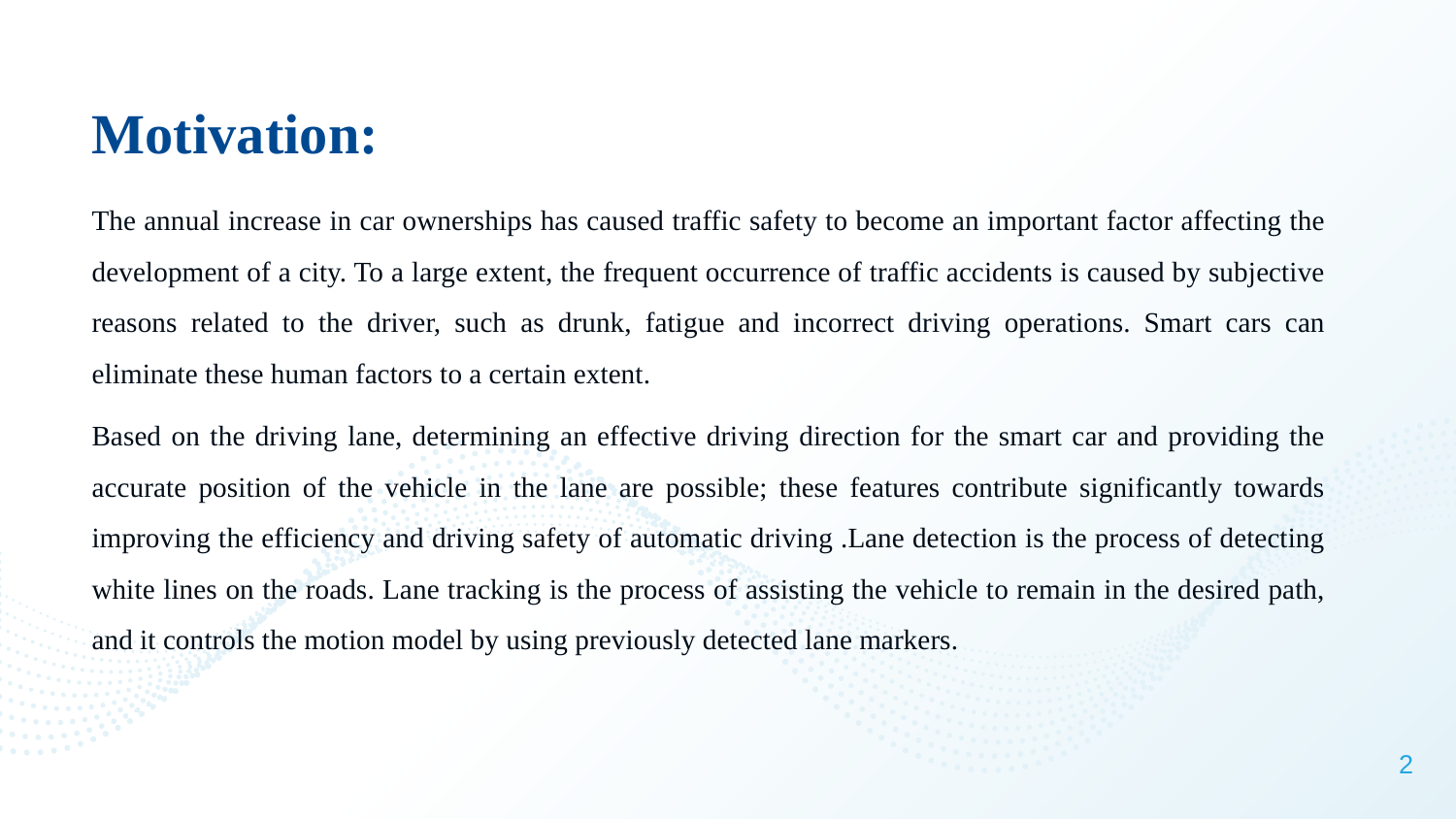

# Motivation:
The annual increase in car ownerships has caused traffic safety to become an important factor affecting the development of a city. To a large extent, the frequent occurrence of traffic accidents is caused by subjective reasons related to the driver, such as drunk, fatigue and incorrect driving operations. Smart cars can eliminate these human factors to a certain extent.
Based on the driving lane, determining an effective driving direction for the smart car and providing the accurate position of the vehicle in the lane are possible; these features contribute significantly towards improving the efficiency and driving safety of automatic driving .Lane detection is the process of detecting white lines on the roads. Lane tracking is the process of assisting the vehicle to remain in the desired path, and it controls the motion model by using previously detected lane markers.
2